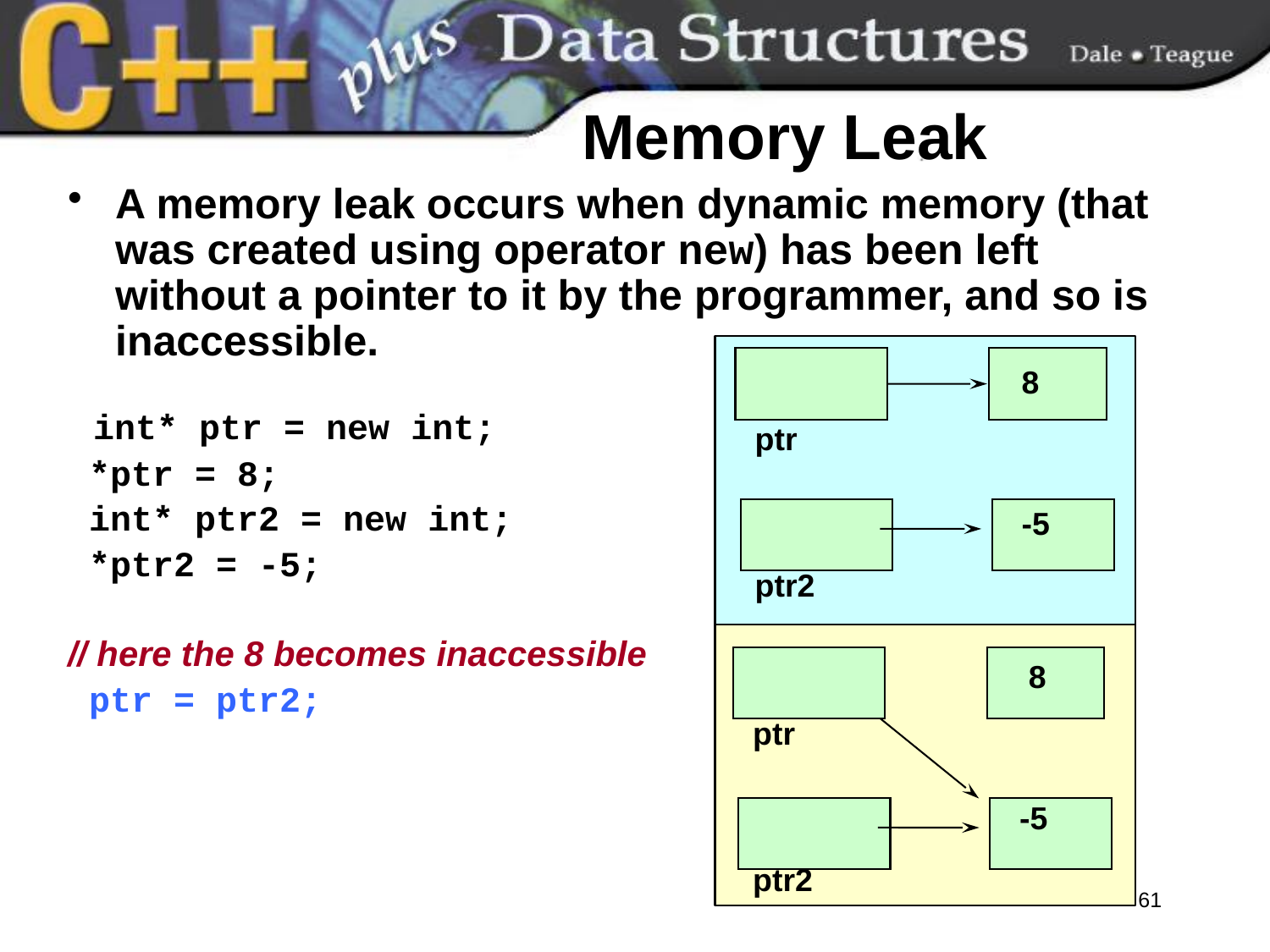

# Memory Leak
A memory leak occurs when dynamic memory (that was created using operator new) has been left without a pointer to it by the programmer, and so is inaccessible.

 int* ptr = new int;
 *ptr = 8;
 int* ptr2 = new int;
 *ptr2 = -5;

// here the 8 becomes inaccessible
 ptr = ptr2;

                               8

 ptr

                               -5

 ptr2

                                8

 ptr

                               -5

 ptr2

61